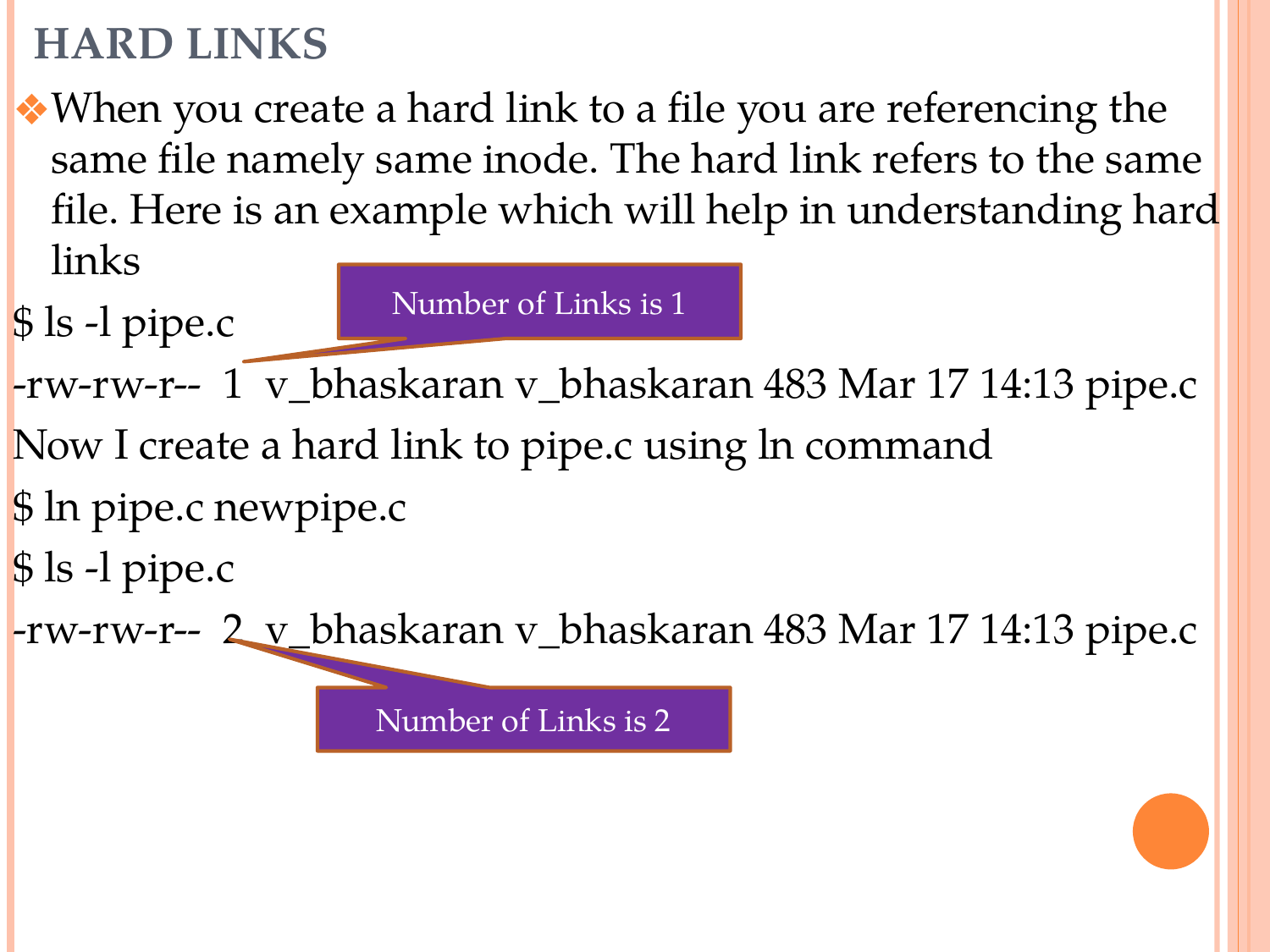

# HARD LINKS
When you create a hard link to a file you are referencing the same file namely same inode. The hard link refers to the same file. Here is an example which will help in understanding hard links
$ ls -l pipe.c
-rw-rw-r--  1  v_bhaskaran v_bhaskaran 483 Mar 17 14:13 pipe.c
Now I create a hard link to pipe.c using ln command
$ ln pipe.c newpipe.c
$ ls -l pipe.c
-rw-rw-r--  2  v_bhaskaran v_bhaskaran 483 Mar 17 14:13 pipe.c

Number of Links is 1

Number of Links is 2